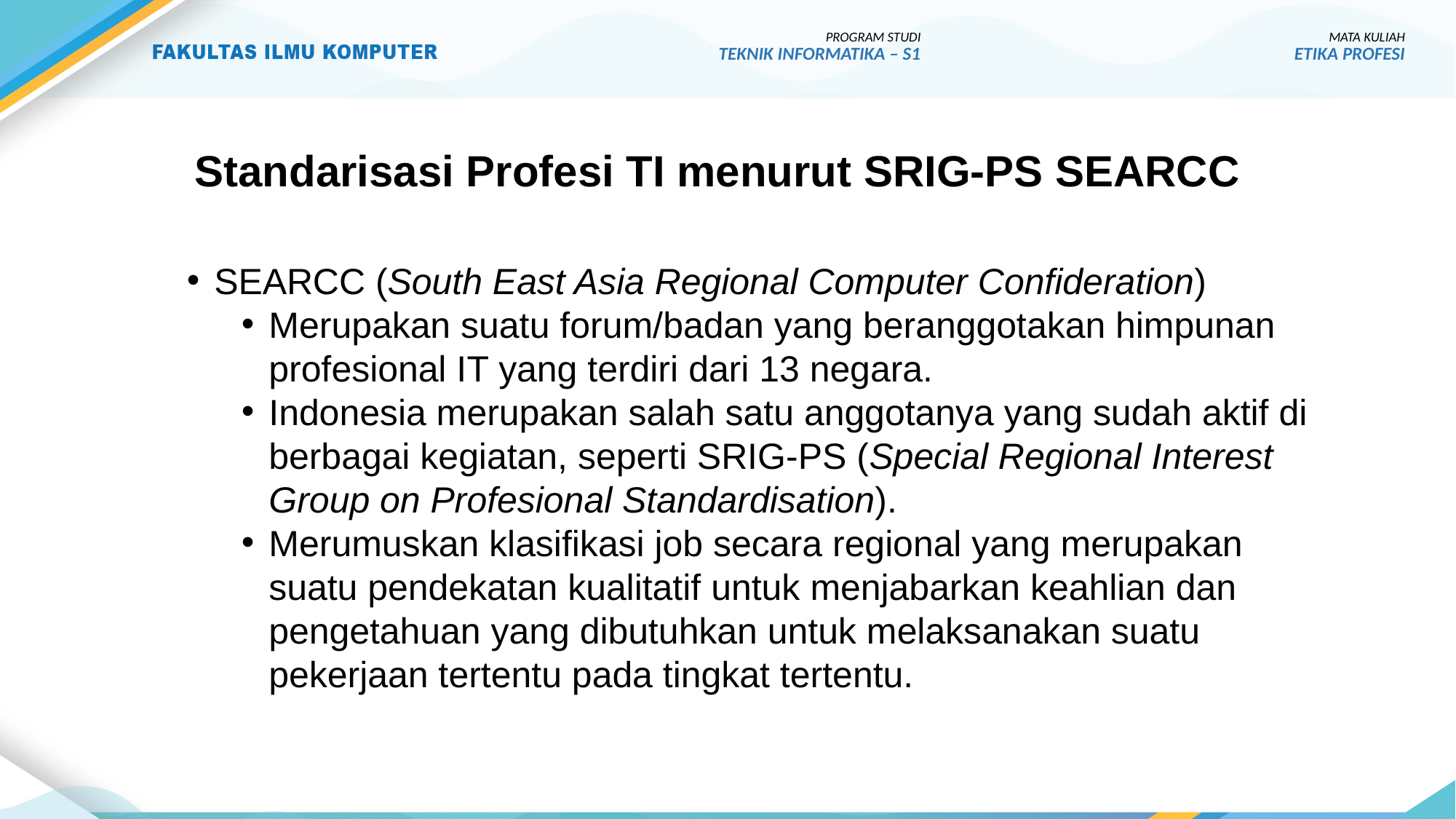

PROGRAM STUDI
TEKNIK INFORMATIKA – S1
MATA KULIAH
ETIKA PROFESI
# Standarisasi Profesi TI menurut SRIG-PS SEARCC
SEARCC (South East Asia Regional Computer Confideration)
Merupakan suatu forum/badan yang beranggotakan himpunan profesional IT yang terdiri dari 13 negara.
Indonesia merupakan salah satu anggotanya yang sudah aktif di berbagai kegiatan, seperti SRIG-PS (Special Regional Interest Group on Profesional Standardisation).
Merumuskan klasifikasi job secara regional yang merupakan suatu pendekatan kualitatif untuk menjabarkan keahlian dan pengetahuan yang dibutuhkan untuk melaksanakan suatu pekerjaan tertentu pada tingkat tertentu.